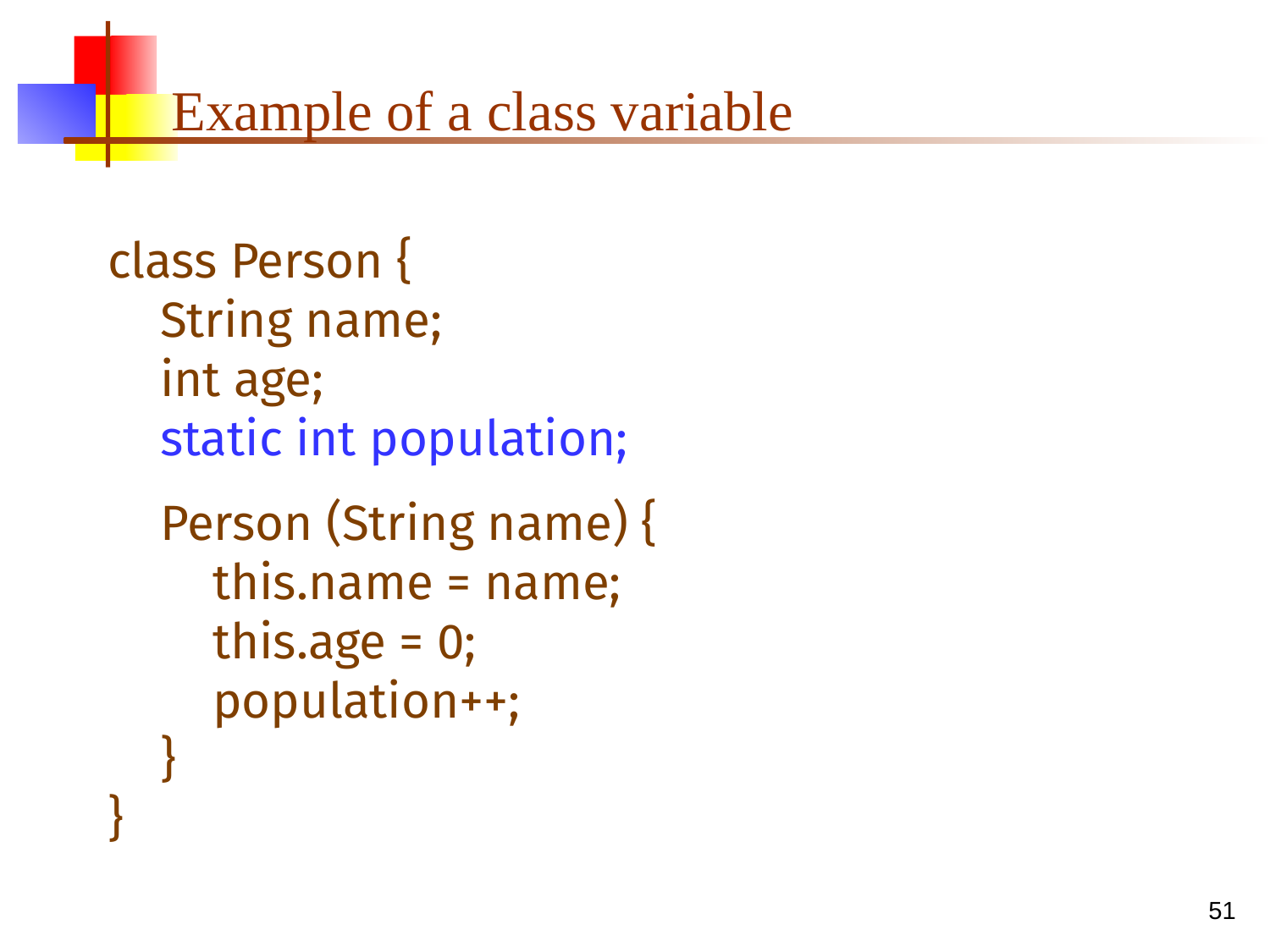

# Example of a class variable
class Person {
    String name;
    int age;
    static int population;
    Person (String name) {
        this.name = name;
        this.age = 0;
        population++;
    }
}
51